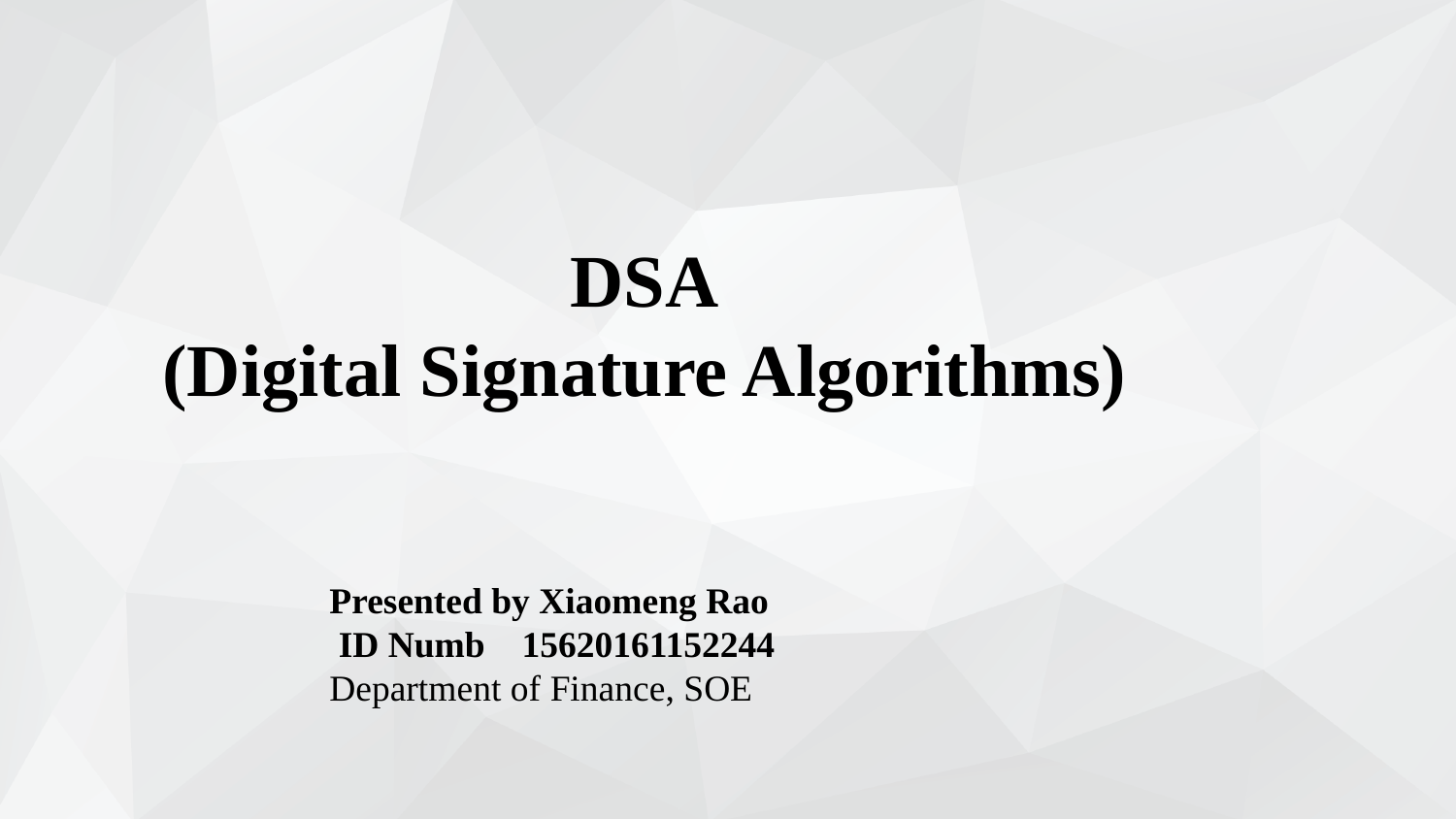

DSA
(Digital Signature Algorithms)
Presented by Xiaomeng Rao
 ID Numb    15620161152244
Department of Finance, SOE